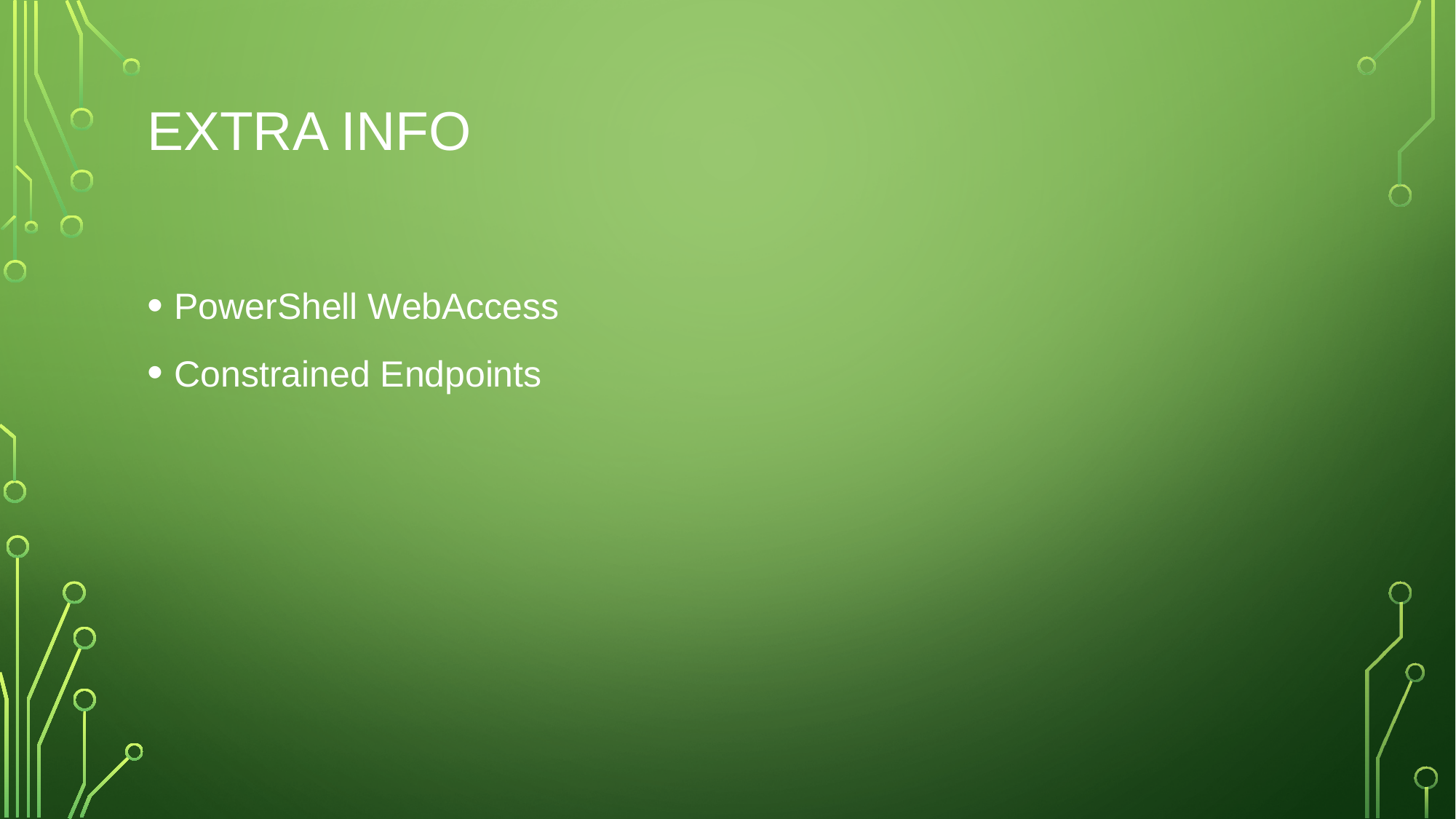

# Extra Info
PowerShell WebAccess
Constrained Endpoints